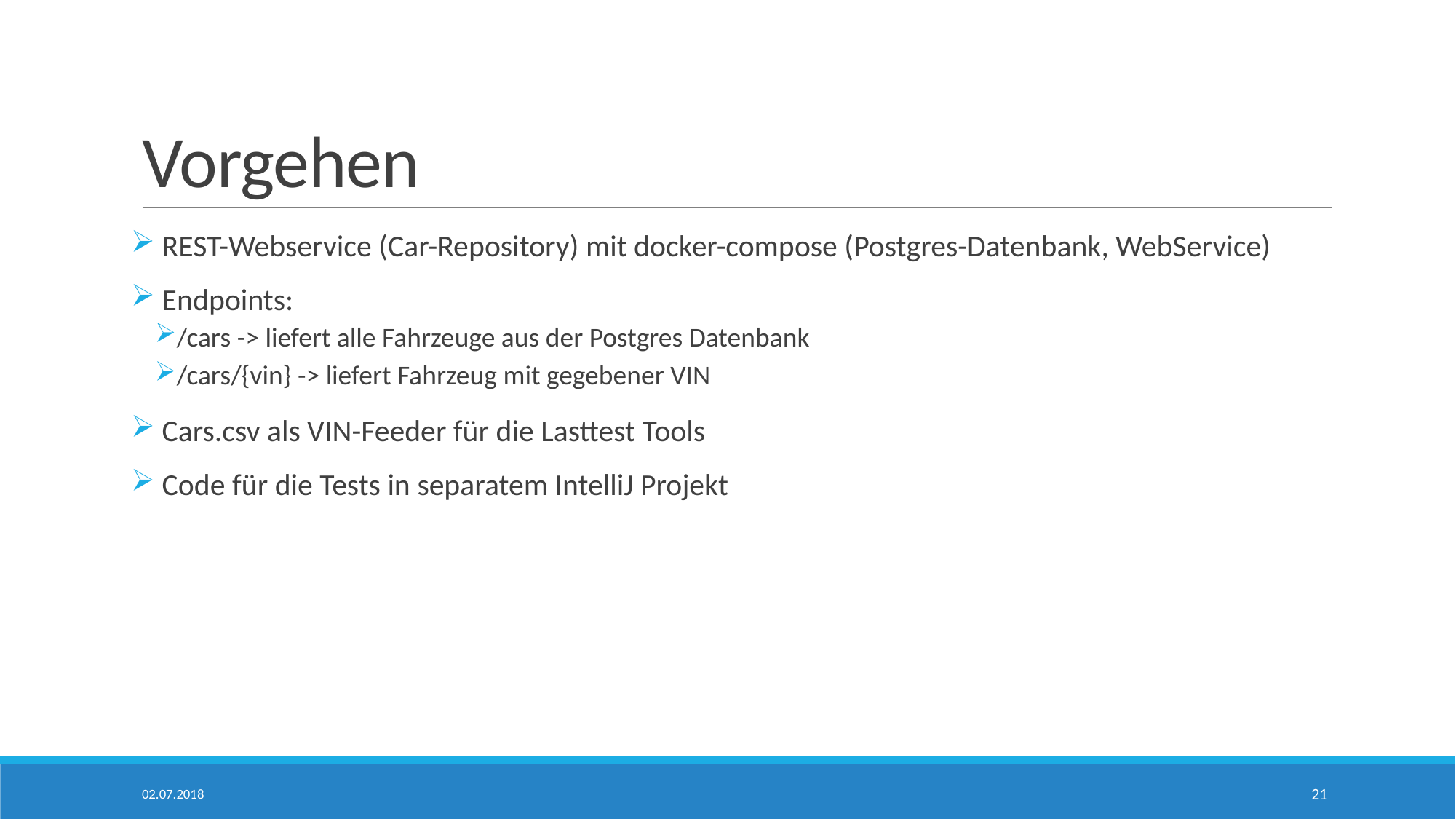

# Vorgehen
 REST-Webservice (Car-Repository) mit docker-compose (Postgres-Datenbank, WebService)
 Endpoints:
/cars -> liefert alle Fahrzeuge aus der Postgres Datenbank
/cars/{vin} -> liefert Fahrzeug mit gegebener VIN
 Cars.csv als VIN-Feeder für die Lasttest Tools
 Code für die Tests in separatem IntelliJ Projekt
02.07.2018
21